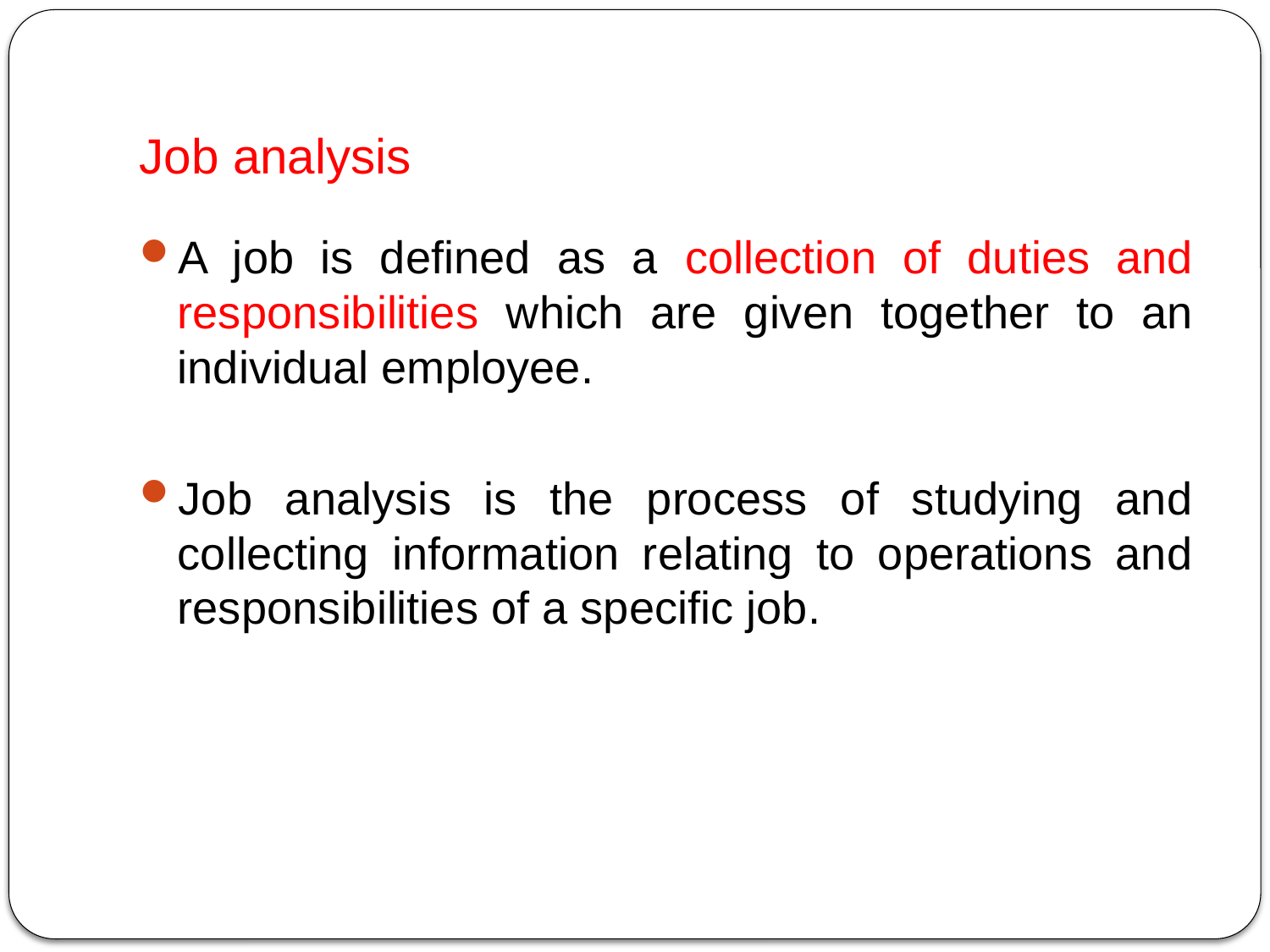

# Job analysis
A job is defined as a collection of duties and responsibilities which are given together to an individual employee.

Job analysis is the process of studying and collecting information relating to operations and responsibilities of a specific job.